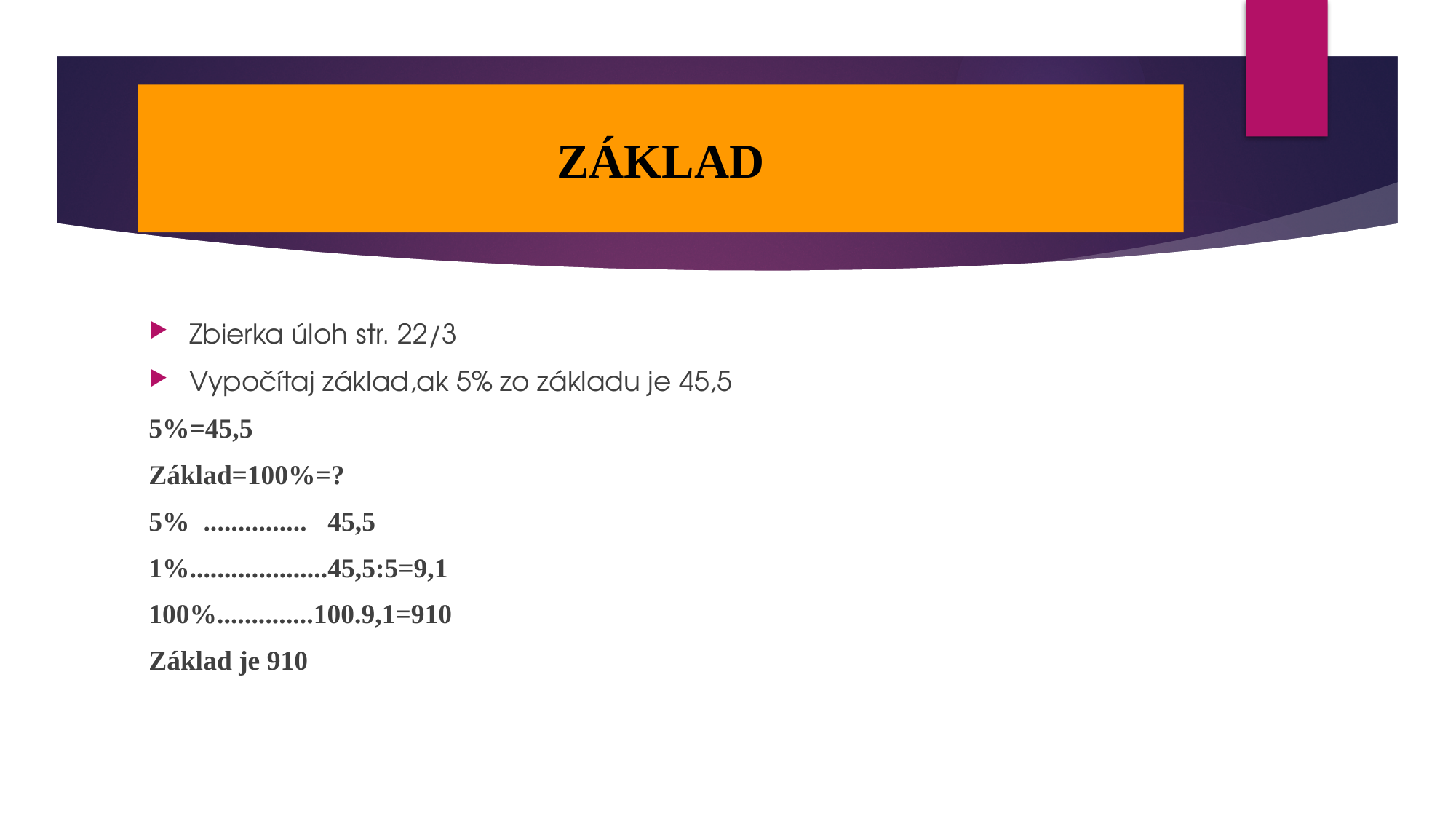

# ZÁKLAD
Zbierka úloh str. 22/3
Vypočítaj základ,ak 5% zo základu je 45,5
5%=45,5
Základ=100%=?
5%  ...............   45,5
1%....................45,5:5=9,1
100%..............100.9,1=910
Základ je 910